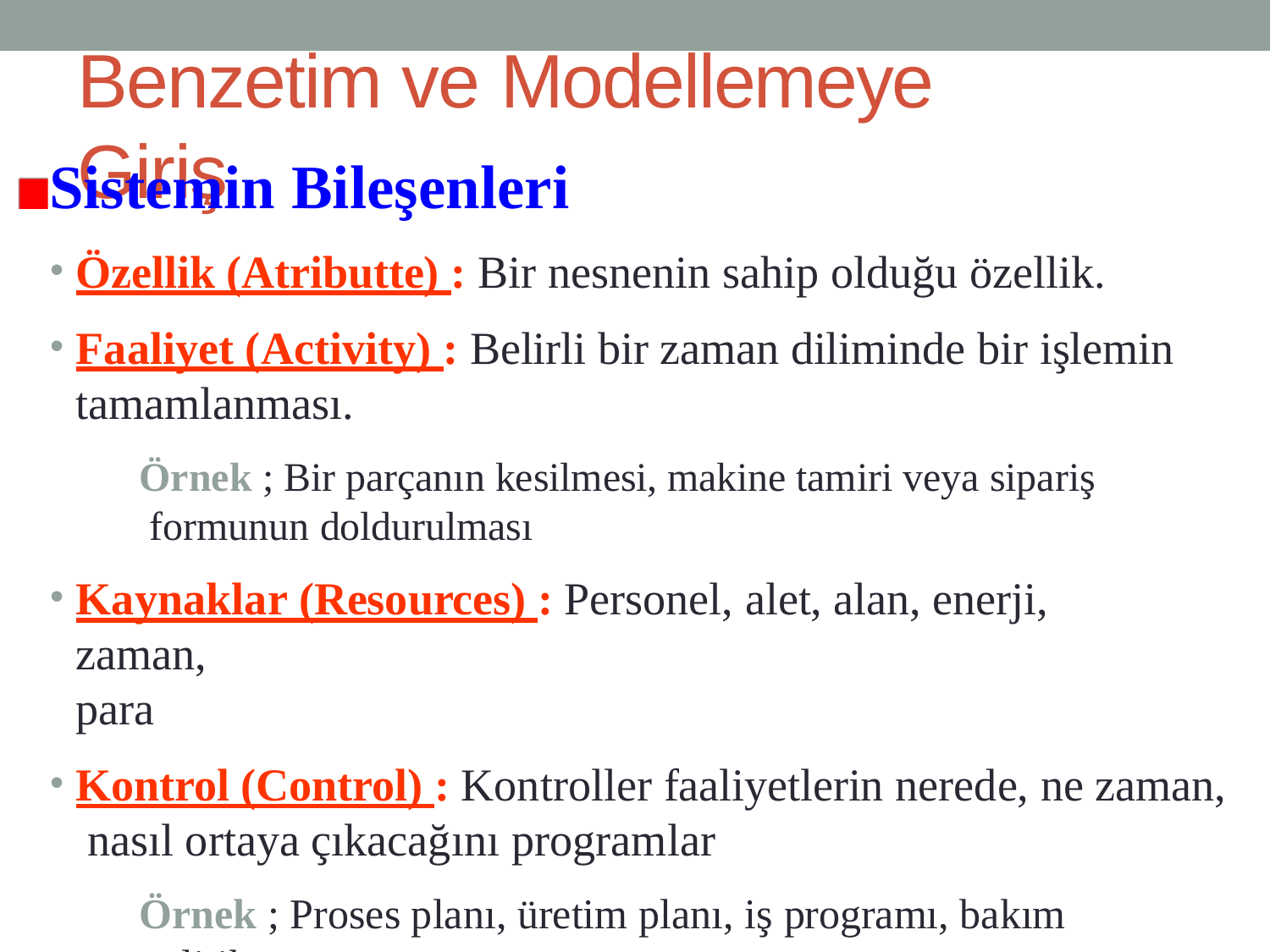

# Benzetim ve Modellemeye Giriş
Sistemin Bileşenleri
Özellik (Atributte) : Bir nesnenin sahip olduğu özellik.
Faaliyet (Activity) : Belirli bir zaman diliminde bir işlemin
tamamlanması.
Örnek ; Bir parçanın kesilmesi, makine tamiri veya sipariş  formunun doldurulması
Kaynaklar (Resources) : Personel, alet, alan, enerji, zaman,
para
Kontrol (Control) : Kontroller faaliyetlerin nerede, ne zaman,  nasıl ortaya çıkacağını programlar
Örnek ; Proses planı, üretim planı, iş programı, bakım politikası